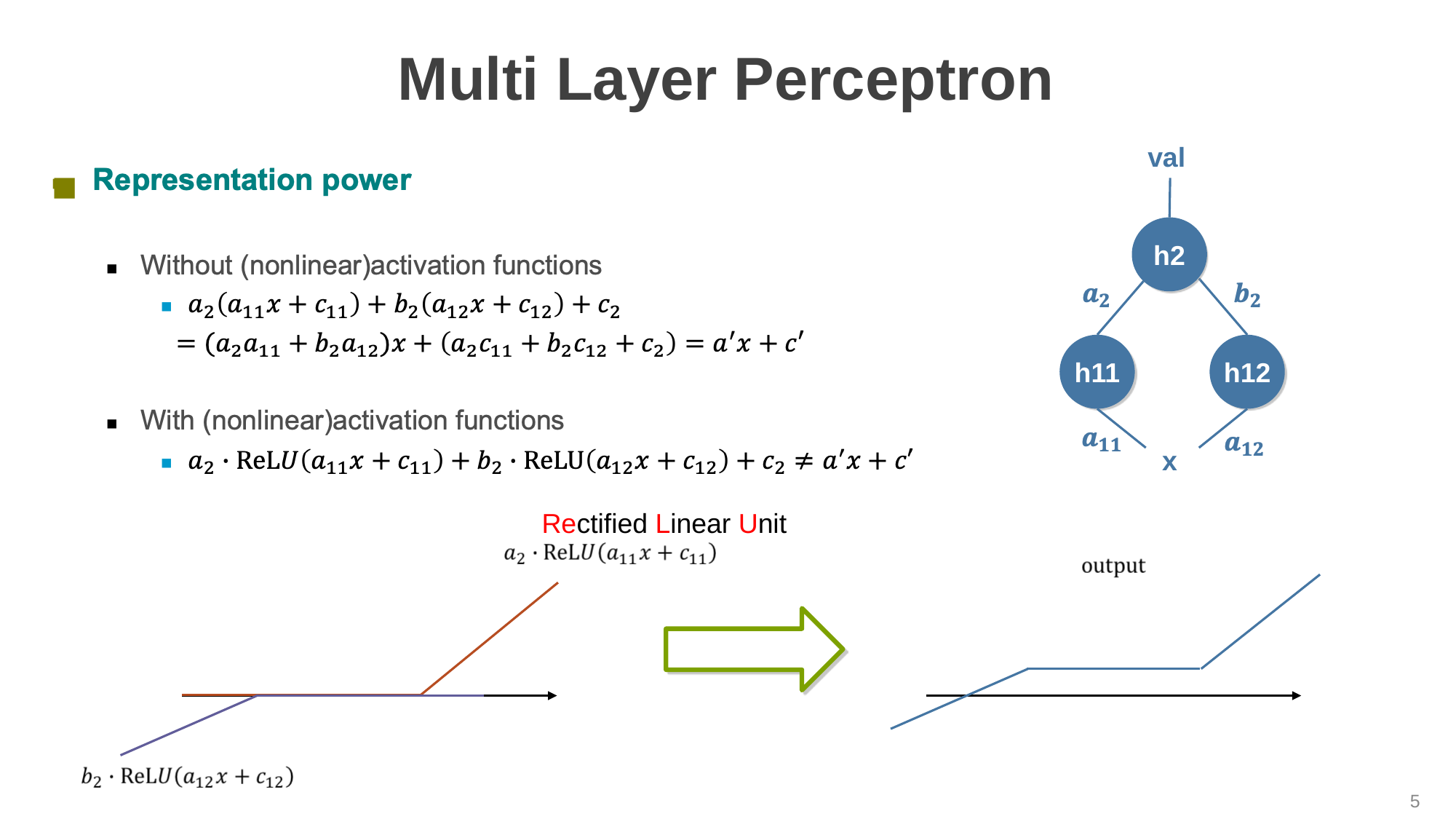

# Multi Layer Perceptron
val
h2

h11
h12

x

Rectified Linear Unit

5